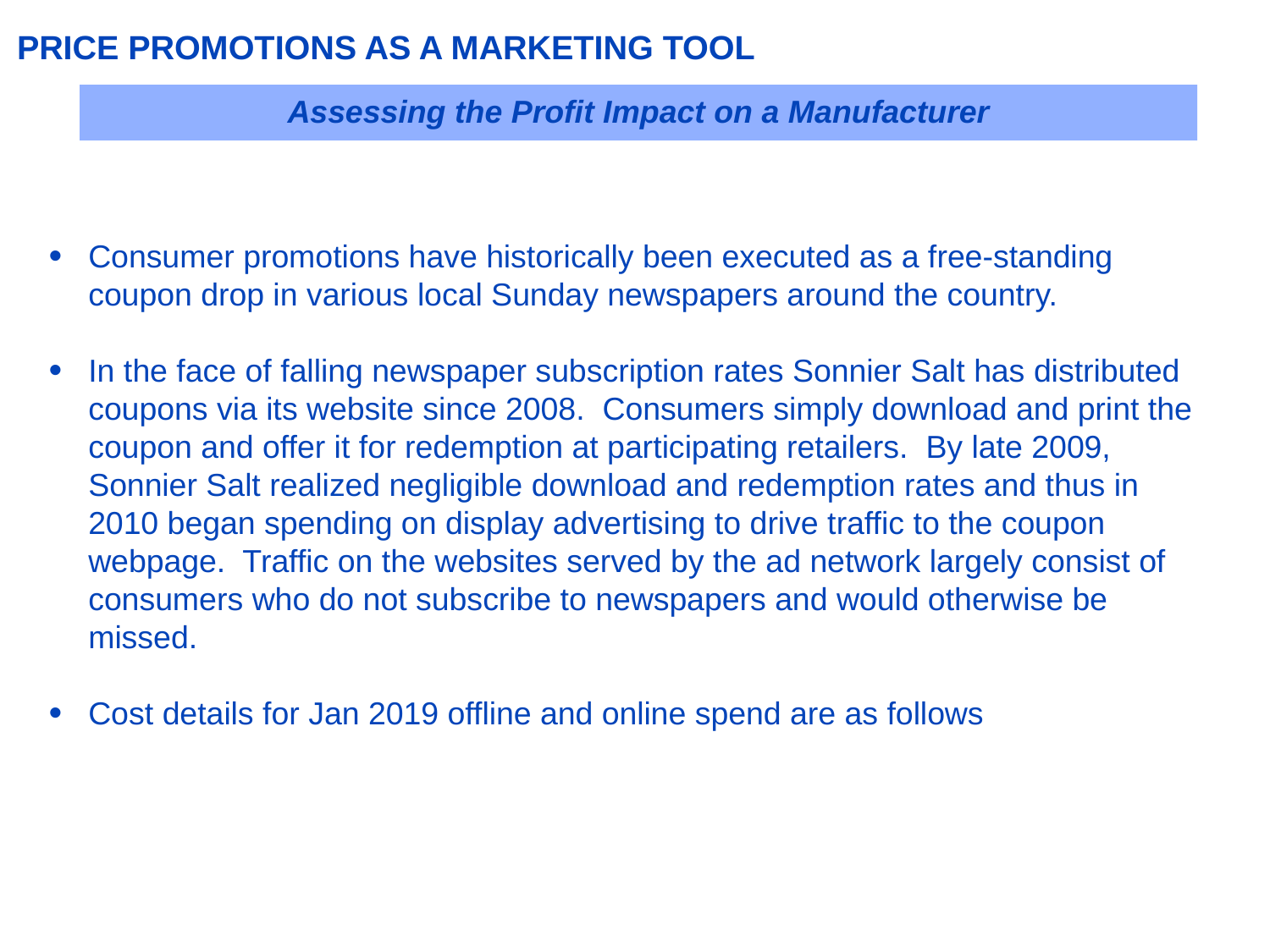

PRICE PROMOTIONS AS A MARKETING TOOL
Assessing the Profit Impact on a Manufacturer
Consumer promotions have historically been executed as a free-standing coupon drop in various local Sunday newspapers around the country.

In the face of falling newspaper subscription rates Sonnier Salt has distributed coupons via its website since 2008.  Consumers simply download and print the coupon and offer it for redemption at participating retailers.  By late 2009, Sonnier Salt realized negligible download and redemption rates and thus in 2010 began spending on display advertising to drive traffic to the coupon webpage.  Traffic on the websites served by the ad network largely consist of consumers who do not subscribe to newspapers and would otherwise be missed.

Cost details for Jan 2019 offline and online spend are as follows